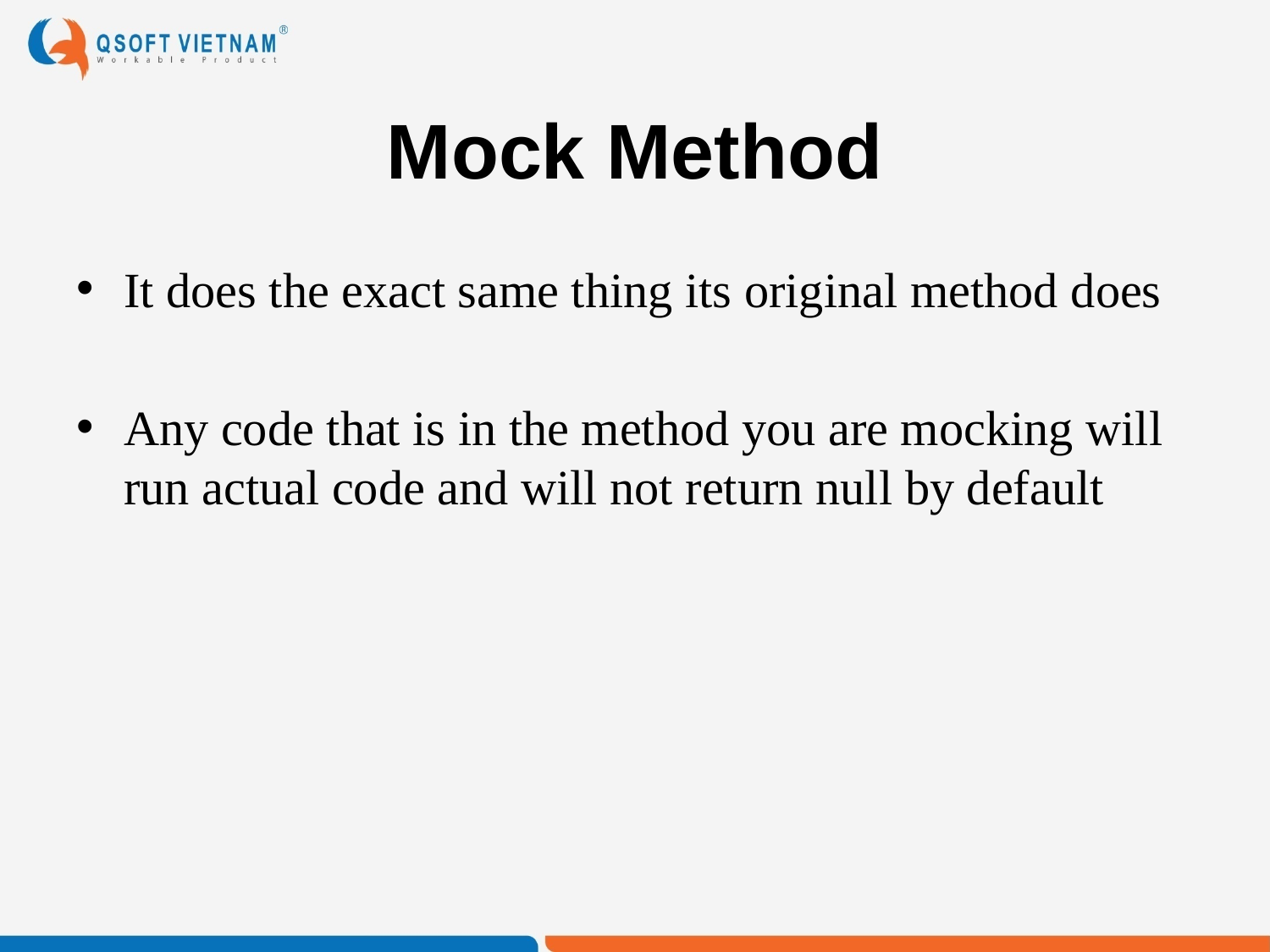

# Mock Method
It does the exact same thing its original method does

Any code that is in the method you are mocking will run actual code and will not return null by default